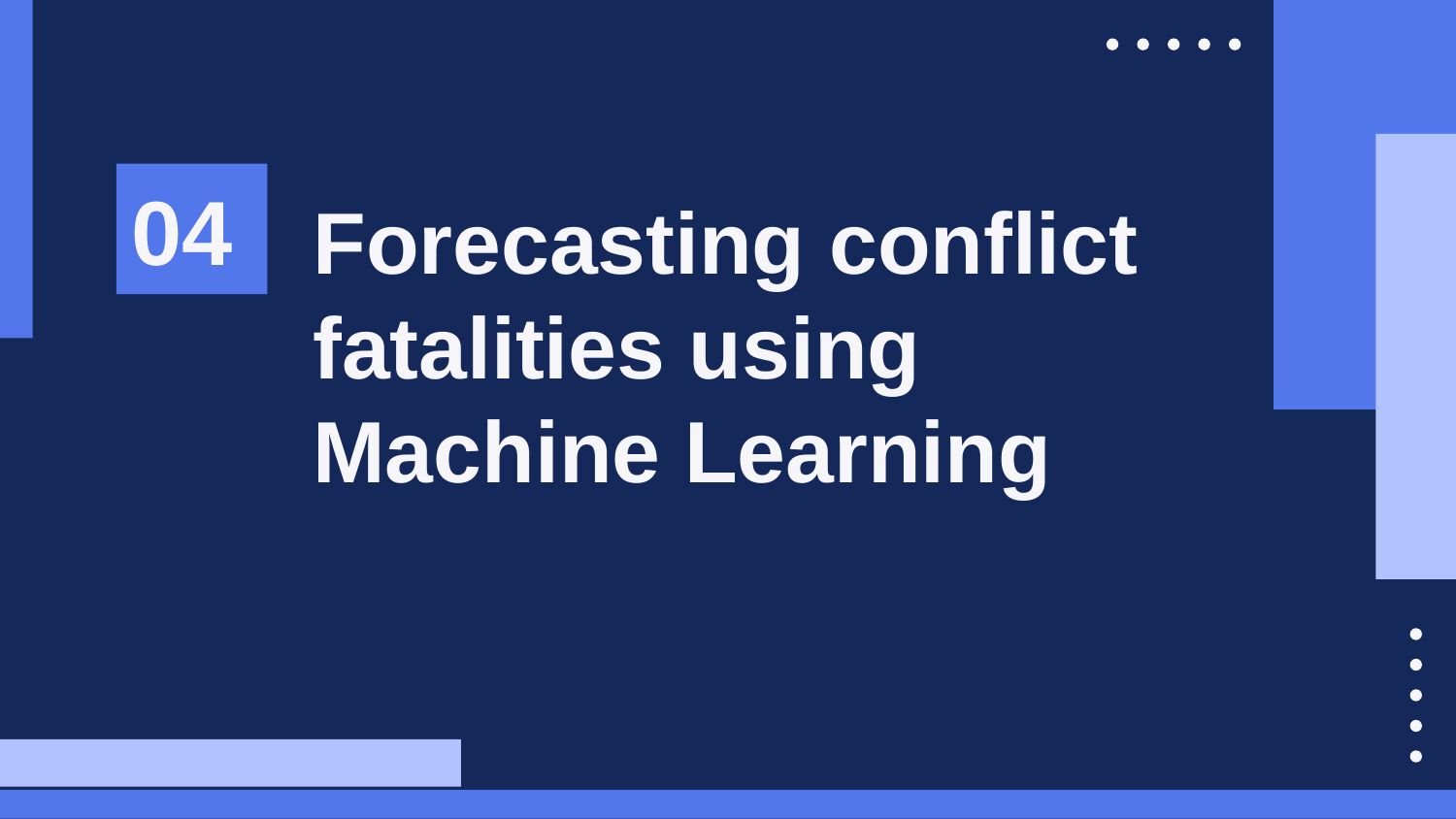

04
Forecasting conflict fatalities using Machine Learning